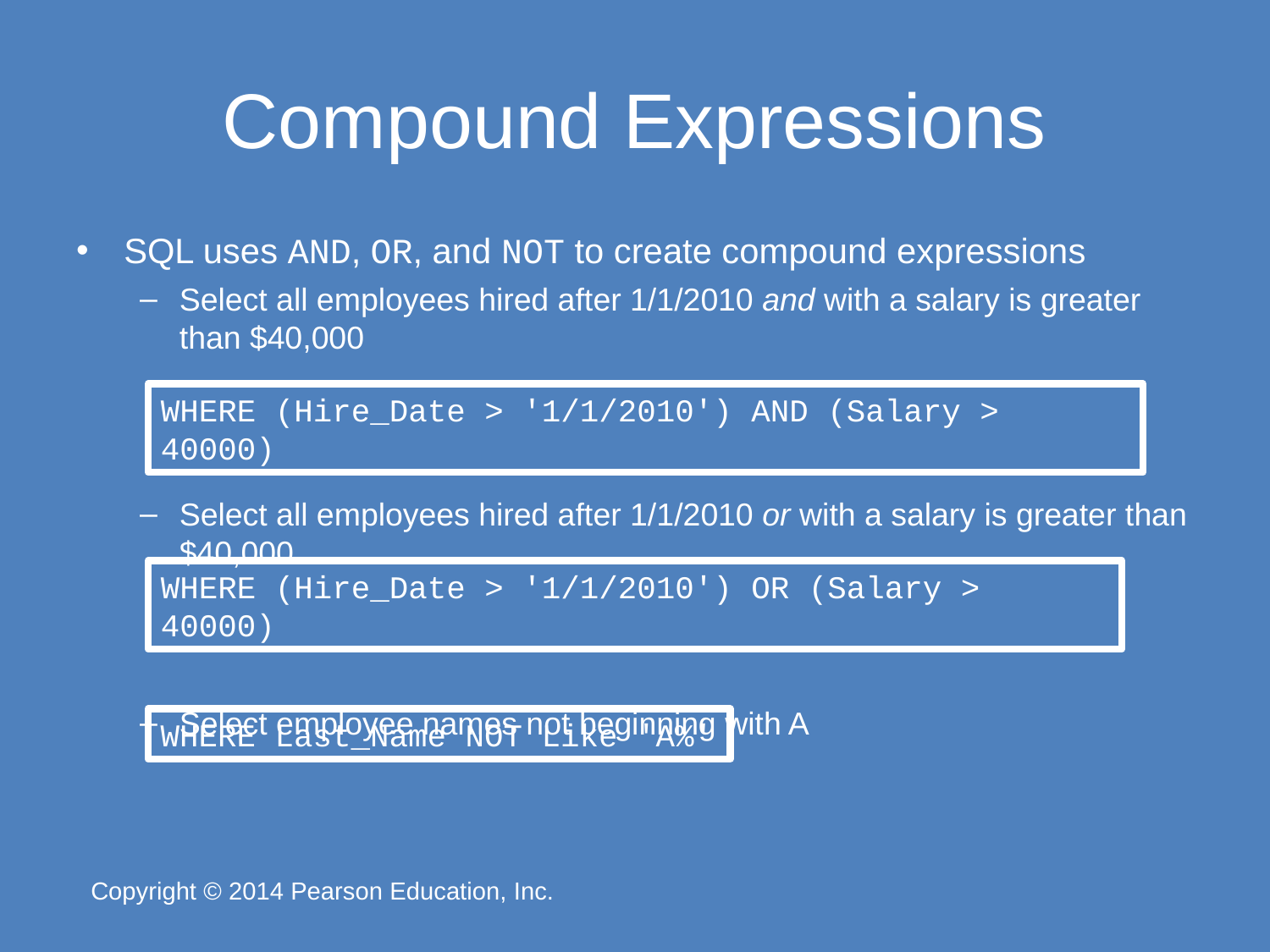

# Compound Expressions
SQL uses AND, OR, and NOT to create compound expressions
Select all employees hired after 1/1/2010 and with a salary is greater than $40,000

Select all employees hired after 1/1/2010 or with a salary is greater than $40,000

Select employee names not beginning with A

WHERE (Hire_Date > '1/1/2010') AND (Salary > 40000)
WHERE (Hire_Date > '1/1/2010') OR (Salary > 40000)
WHERE Last_Name NOT Like 'A%'